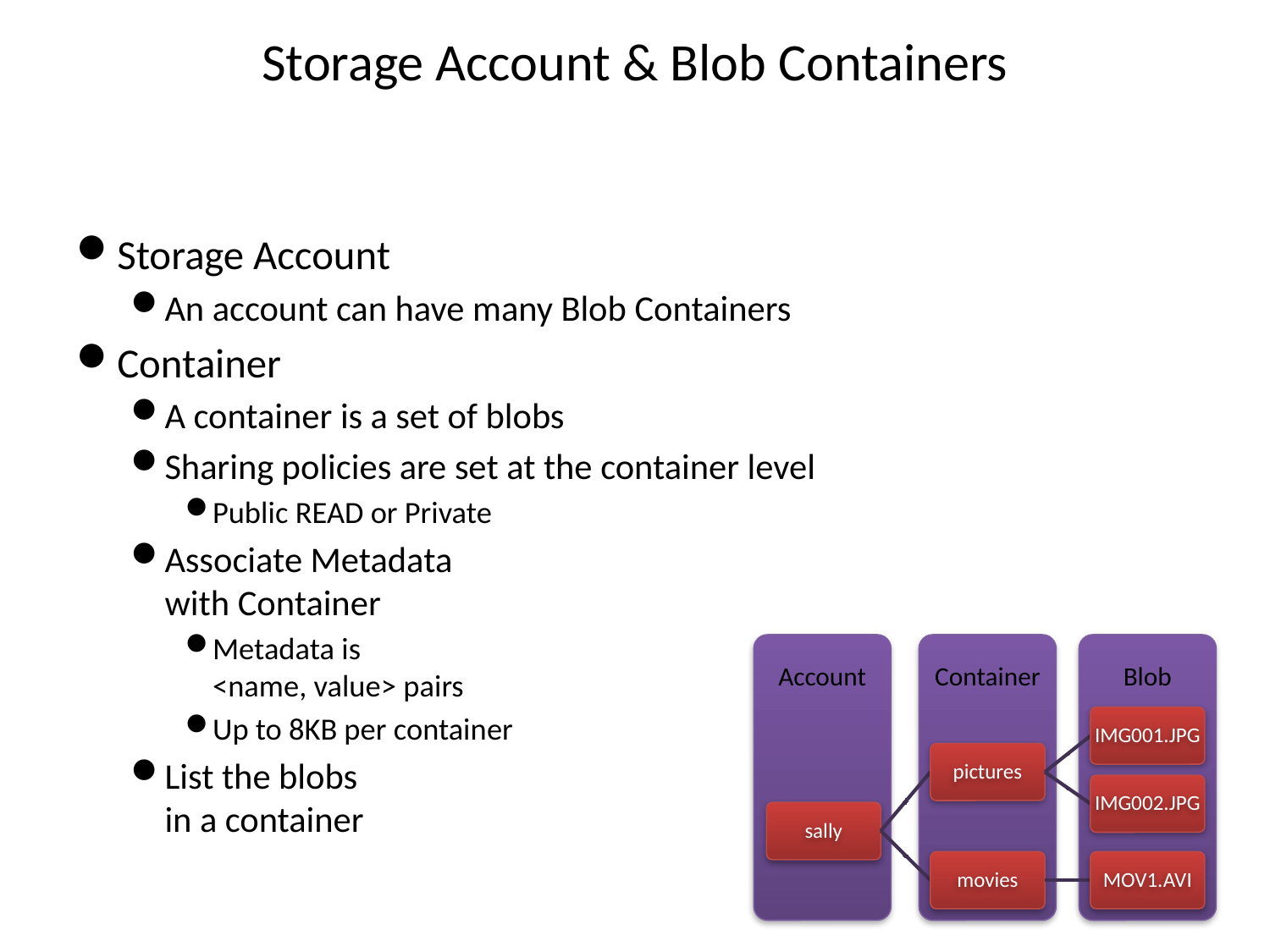

# Storage Account & Blob Containers
Storage Account
An account can have many Blob Containers
Container
A container is a set of blobs
Sharing policies are set at the container level
Public READ or Private
Associate Metadata
with Container
Metadata is
<name, value> pairs
Up to 8KB per container
List the blobs
in a container

Account

Container

Blob

IMG001.JPG

pictures

IMG002.JPG

sally

movies

MOV1.AVI